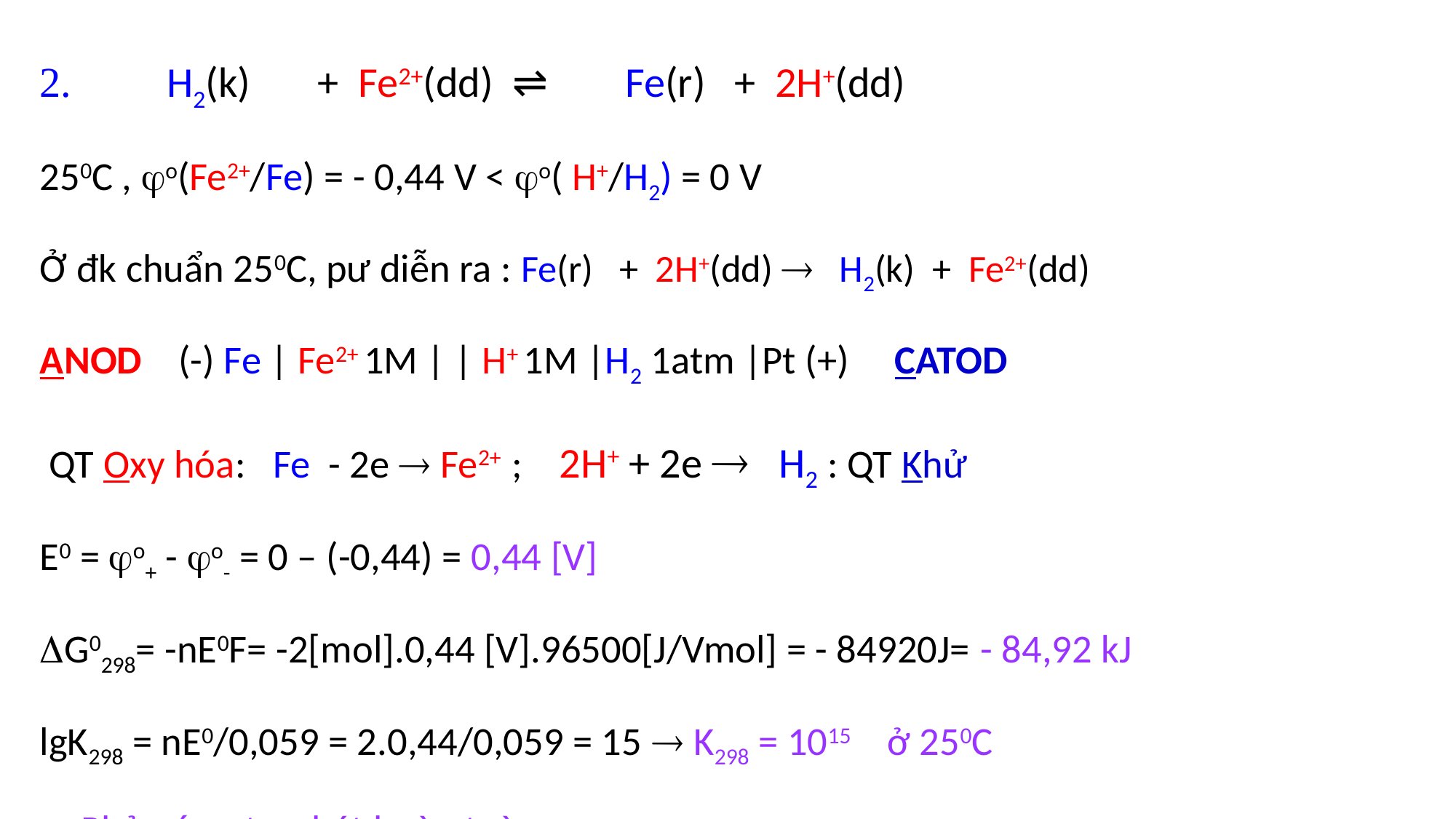

2.         H2(k)       +  Fe2+(dd)  ⇌        Fe(r)   +  2H+(dd)
250C , ϕo(Fe2+/Fe) = - 0,44 V < ϕo( H+/H2) = 0 V
Ở đk chuẩn 250C, pư diễn ra : Fe(r)   +  2H+(dd) →   H2(k)  +  Fe2+(dd)
ANOD    (-) Fe | Fe2+ 1M | | H+ 1M |H2 1atm |Pt (+)     CATOD
 QT Oxy hóa:   Fe  - 2e → Fe2+  ;       2H+ + 2e →   H2 : QT Khử
E0 = ϕo+ - ϕo- = 0 – (-0,44) = 0,44 [V]
ΔG0298= -nE0F= -2[mol].0,44 [V].96500[J/Vmol] = - 84920J= - 84,92 kJ
lgK298 = nE0/0,059 = 2.0,44/0,059 = 15 → K298 = 1015    ở 250C
→ Phản ứng tự phát hoàn toàn